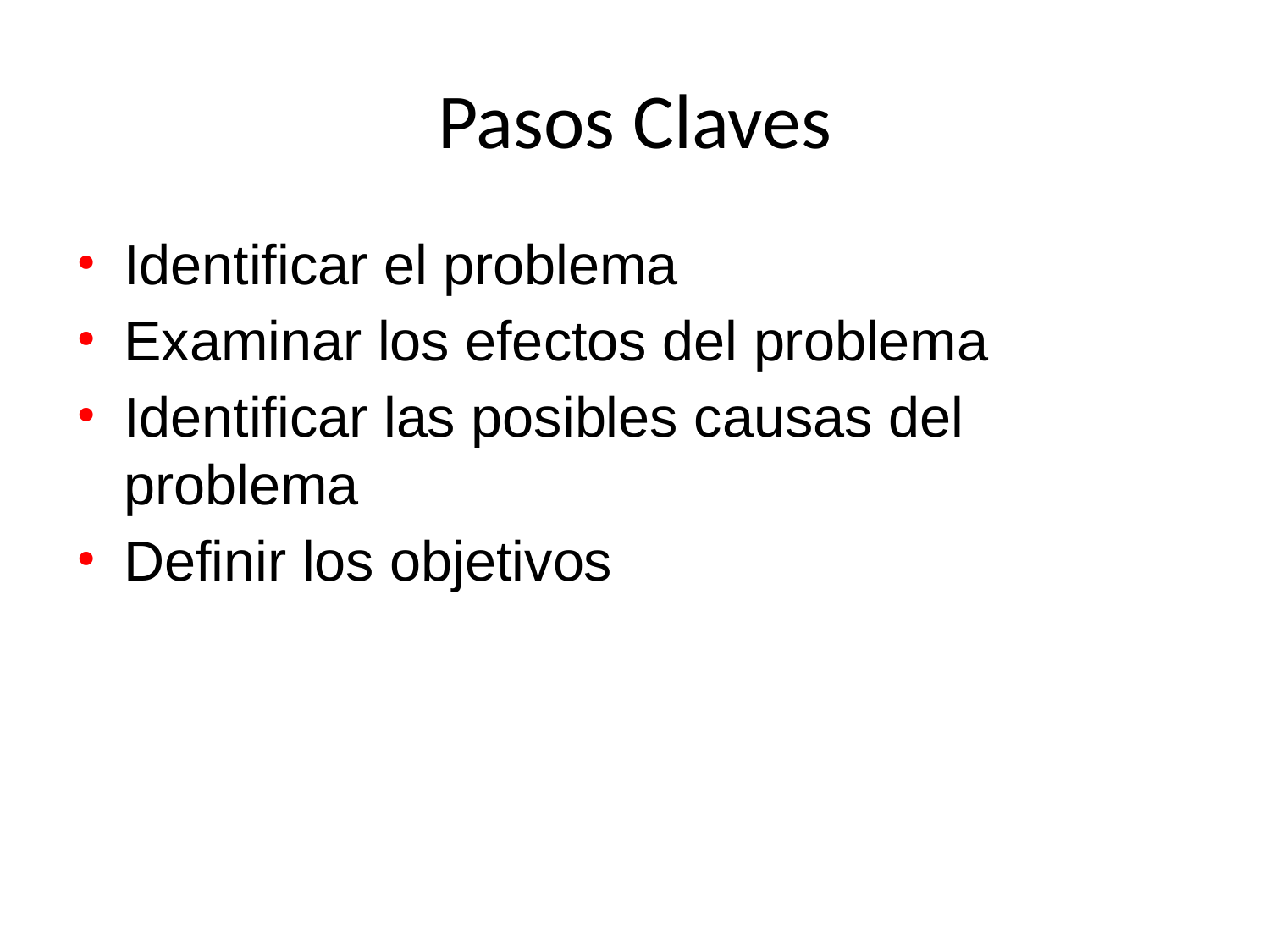

# Pasos Claves
Identificar el problema
Examinar los efectos del problema
Identificar las posibles causas del problema
Definir los objetivos